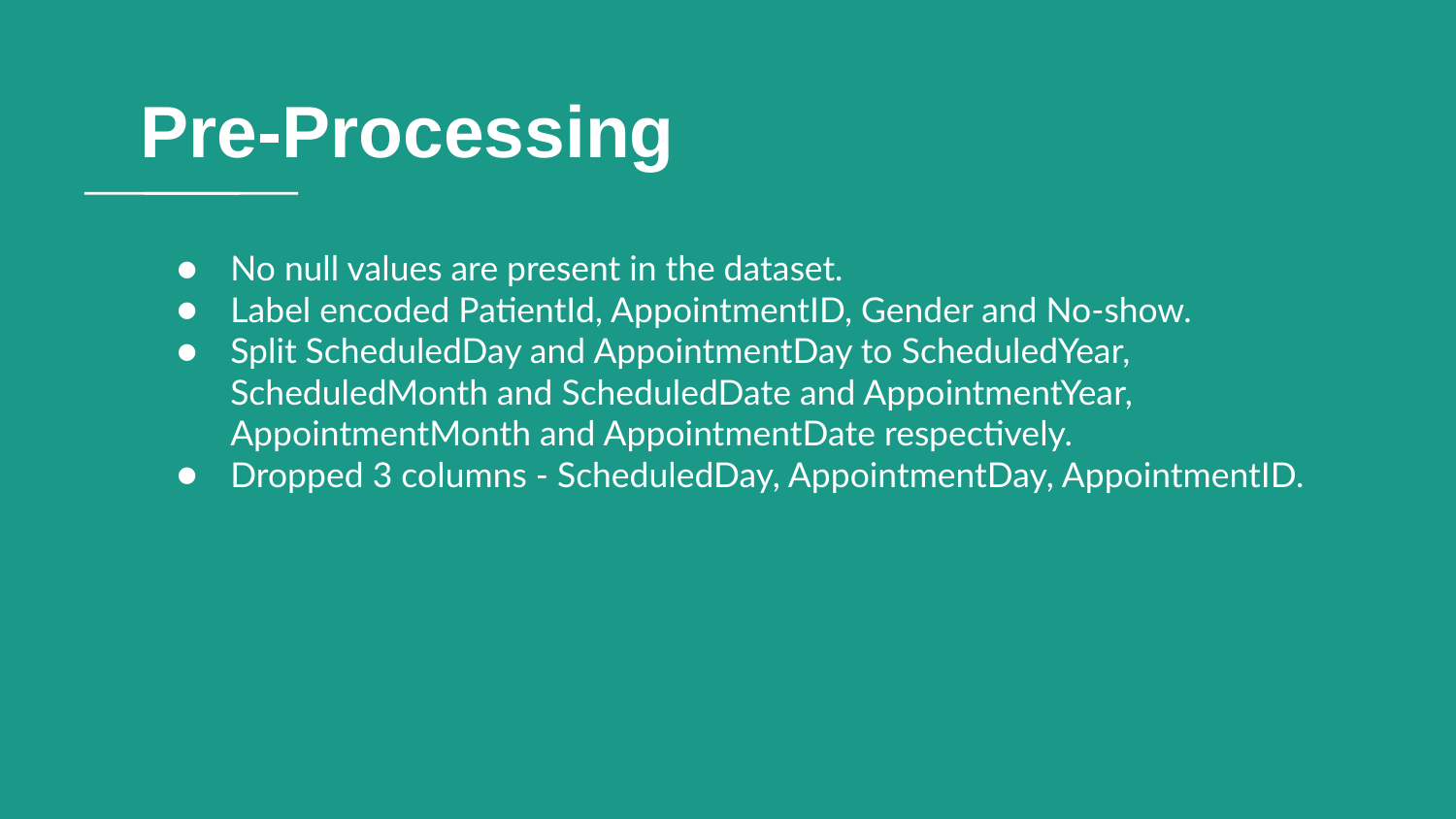

# Pre-Processing
No null values are present in the dataset.
Label encoded PatientId, AppointmentID, Gender and No-show.
Split ScheduledDay and AppointmentDay to ScheduledYear, ScheduledMonth and ScheduledDate and AppointmentYear, AppointmentMonth and AppointmentDate respectively.
Dropped 3 columns - ScheduledDay, AppointmentDay, AppointmentID.